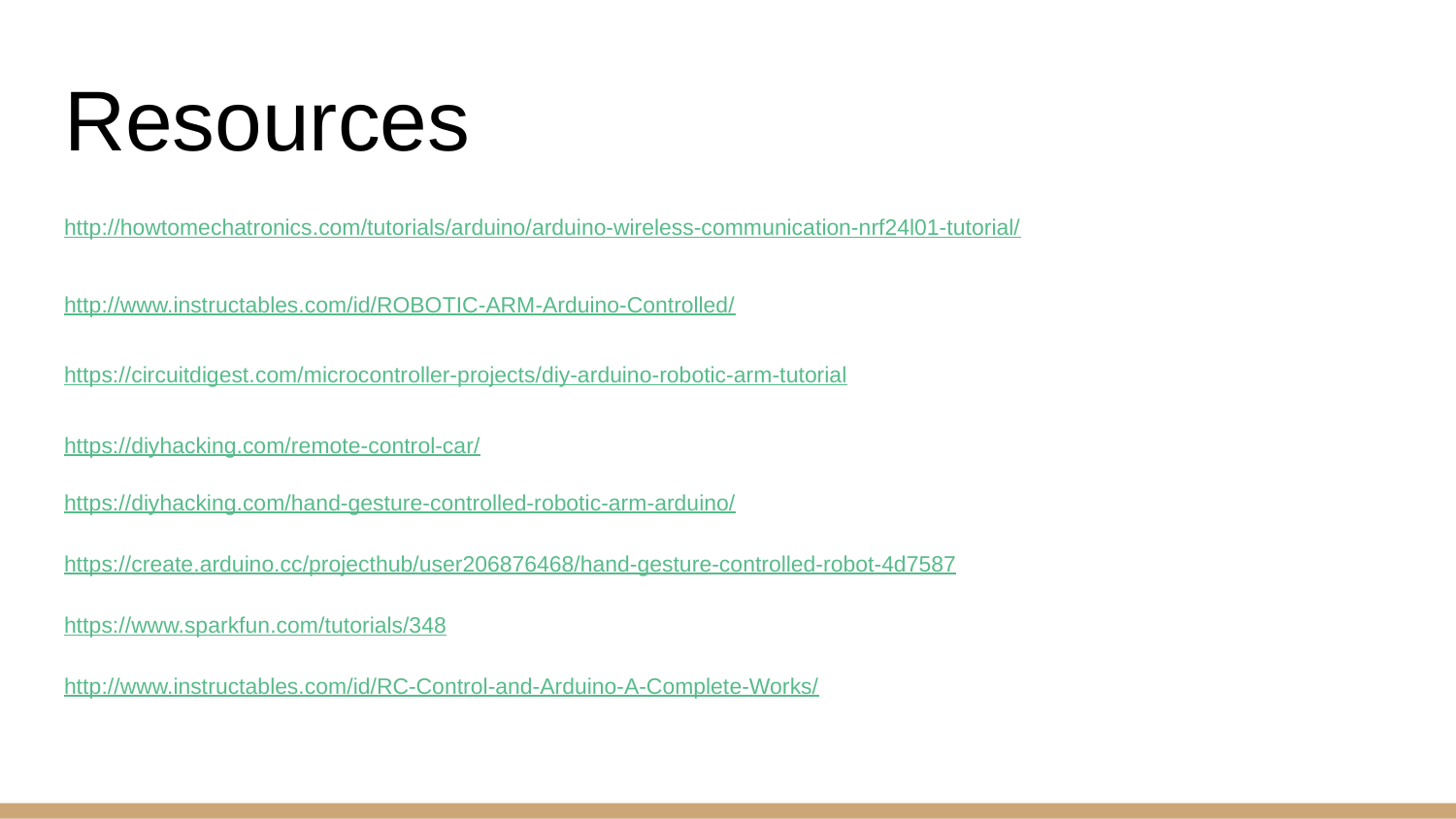

# Resources
http://howtomechatronics.com/tutorials/arduino/arduino-wireless-communication-nrf24l01-tutorial/

http://www.instructables.com/id/ROBOTIC-ARM-Arduino-Controlled/

https://circuitdigest.com/microcontroller-projects/diy-arduino-robotic-arm-tutorial

https://diyhacking.com/remote-control-car/

https://diyhacking.com/hand-gesture-controlled-robotic-arm-arduino/

https://create.arduino.cc/projecthub/user206876468/hand-gesture-controlled-robot-4d7587

https://www.sparkfun.com/tutorials/348

http://www.instructables.com/id/RC-Control-and-Arduino-A-Complete-Works/